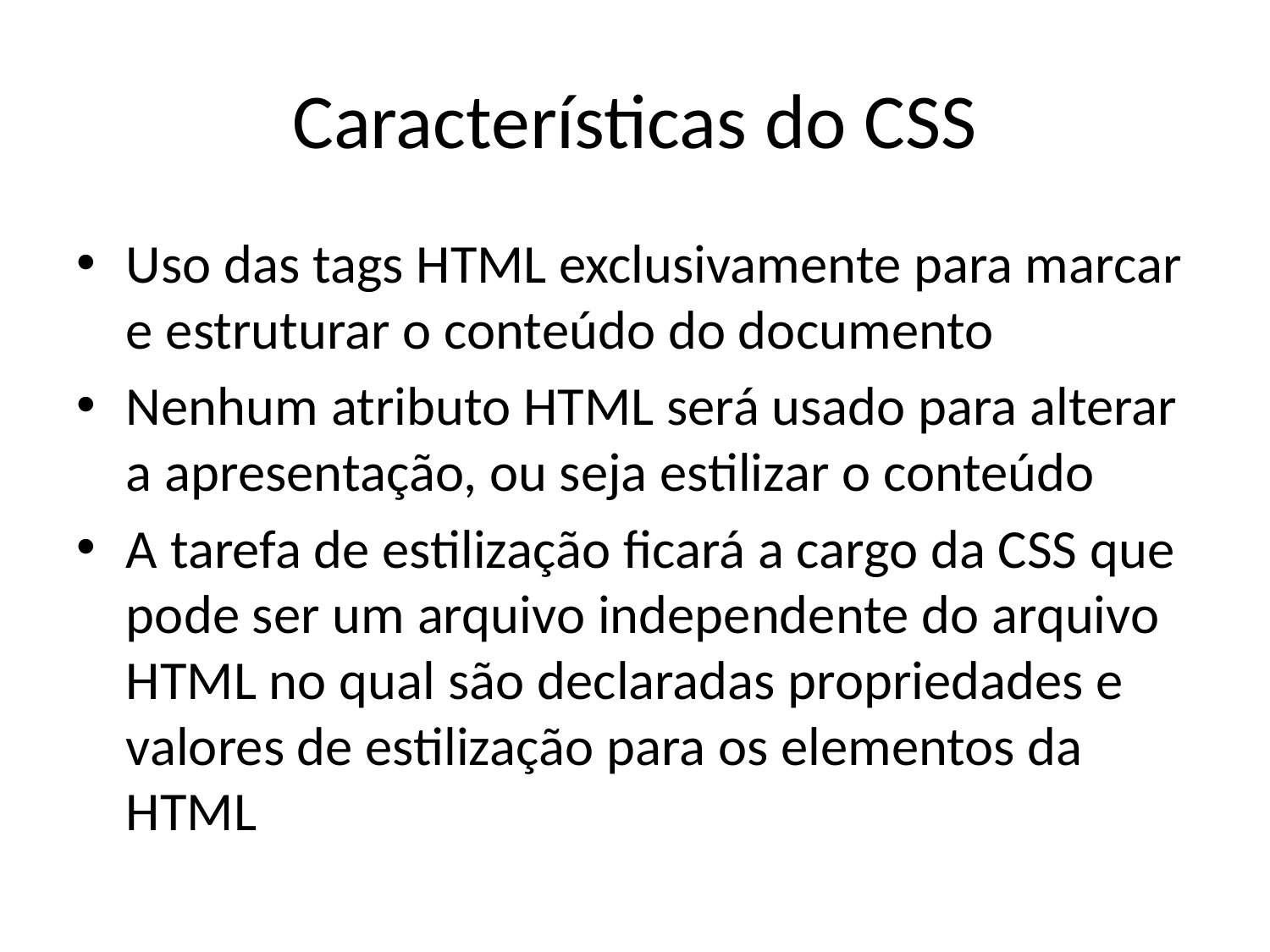

# Características do CSS
Uso das tags HTML exclusivamente para marcar e estruturar o conteúdo do documento
Nenhum atributo HTML será usado para alterar a apresentação, ou seja estilizar o conteúdo
A tarefa de estilização ficará a cargo da CSS que pode ser um arquivo independente do arquivo HTML no qual são declaradas propriedades e valores de estilização para os elementos da HTML